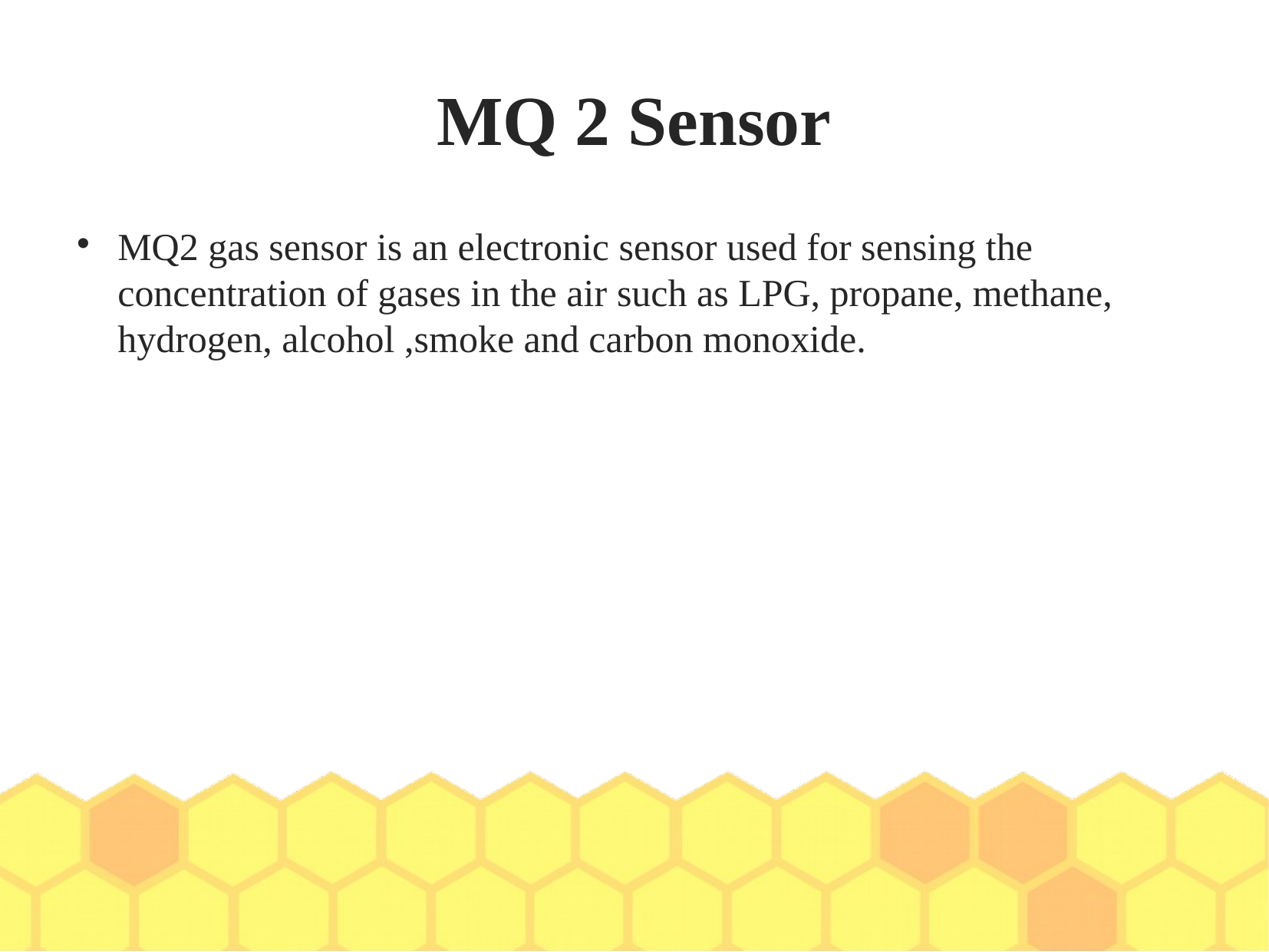

MQ 2 Sensor
MQ2 gas sensor is an electronic sensor used for sensing the concentration of gases in the air such as LPG, propane, methane, hydrogen, alcohol ,smoke and carbon monoxide.